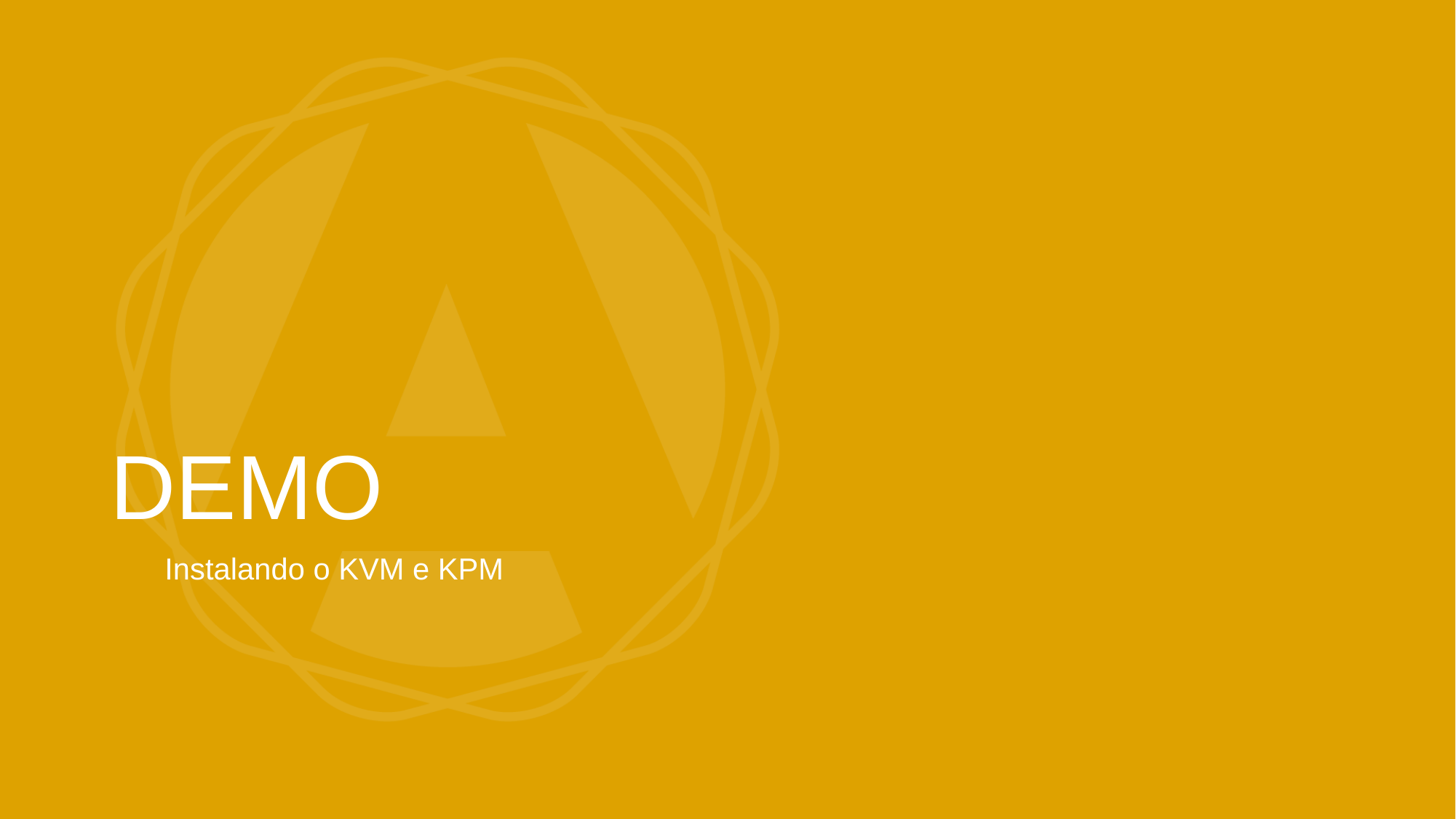

# DEMO
Instalando o KVM e KPM